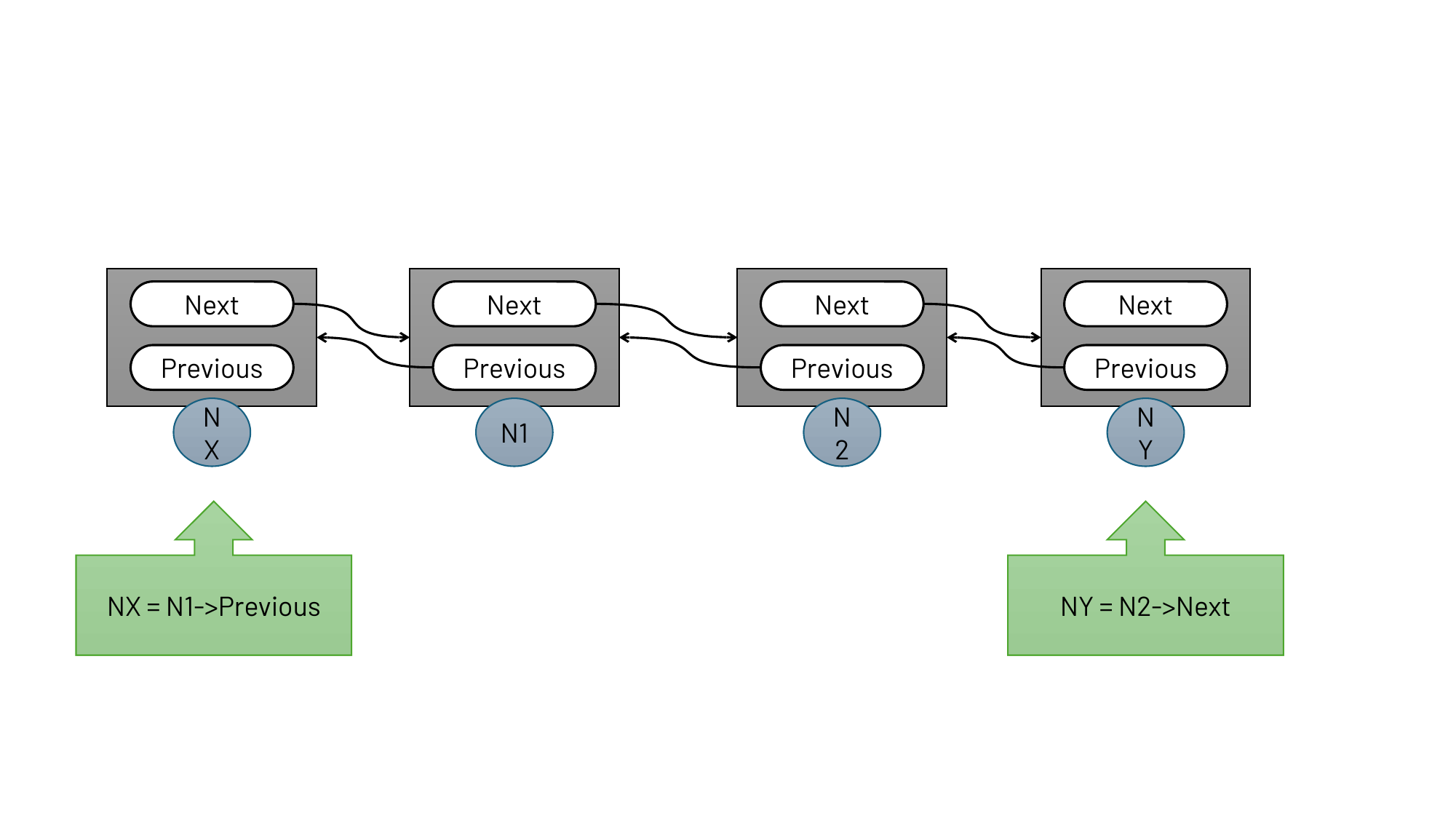

Next
Previous
NX

Next
Previous
N1

Next
Previous
N2

Next
Previous
NY
NX = N1->Previous
NY = N2->Next